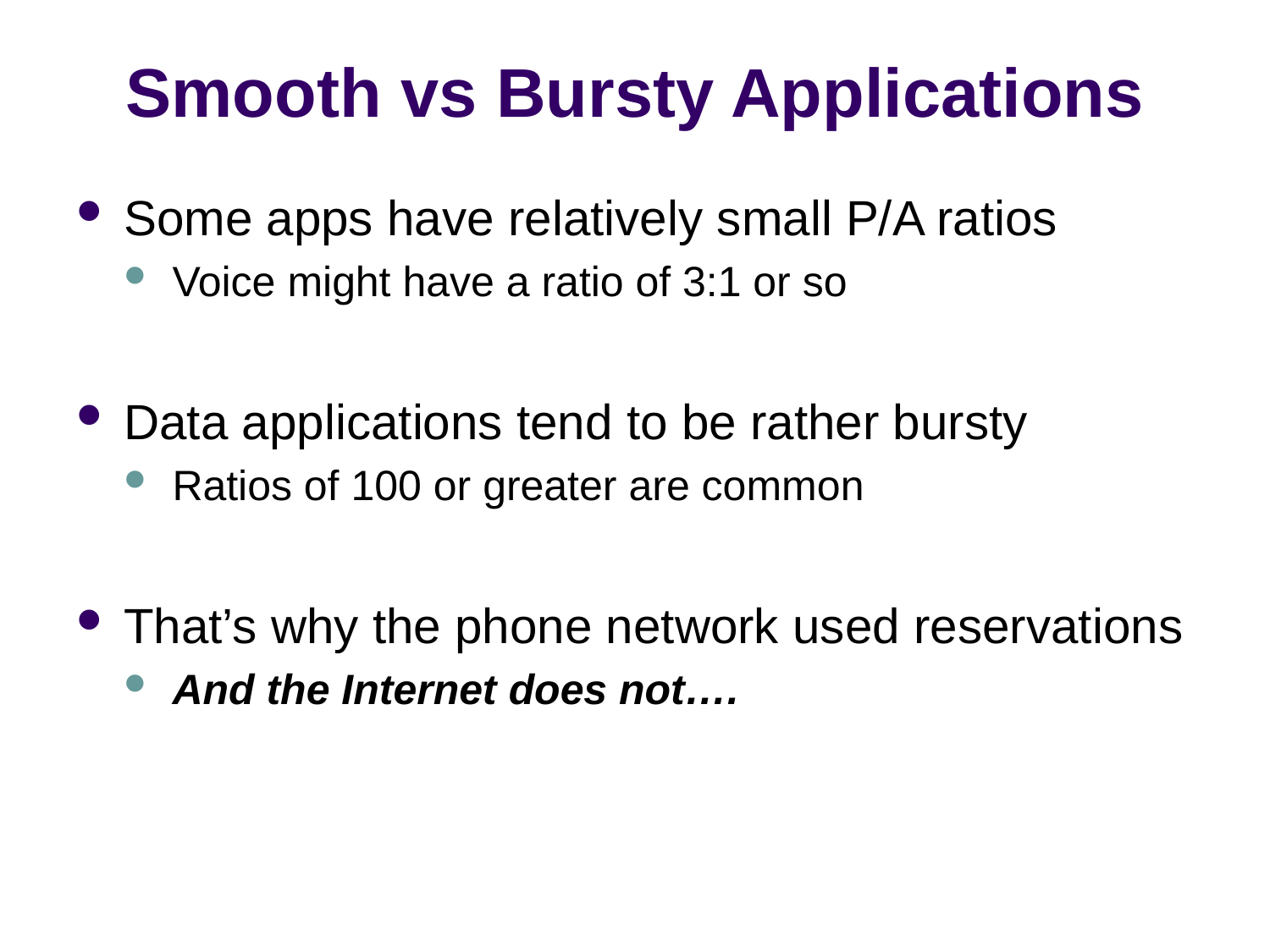

# Smooth vs Bursty Applications
Some apps have relatively small P/A ratios
Voice might have a ratio of 3:1 or so

Data applications tend to be rather bursty
Ratios of 100 or greater are common

That’s why the phone network used reservations
And the Internet does not….